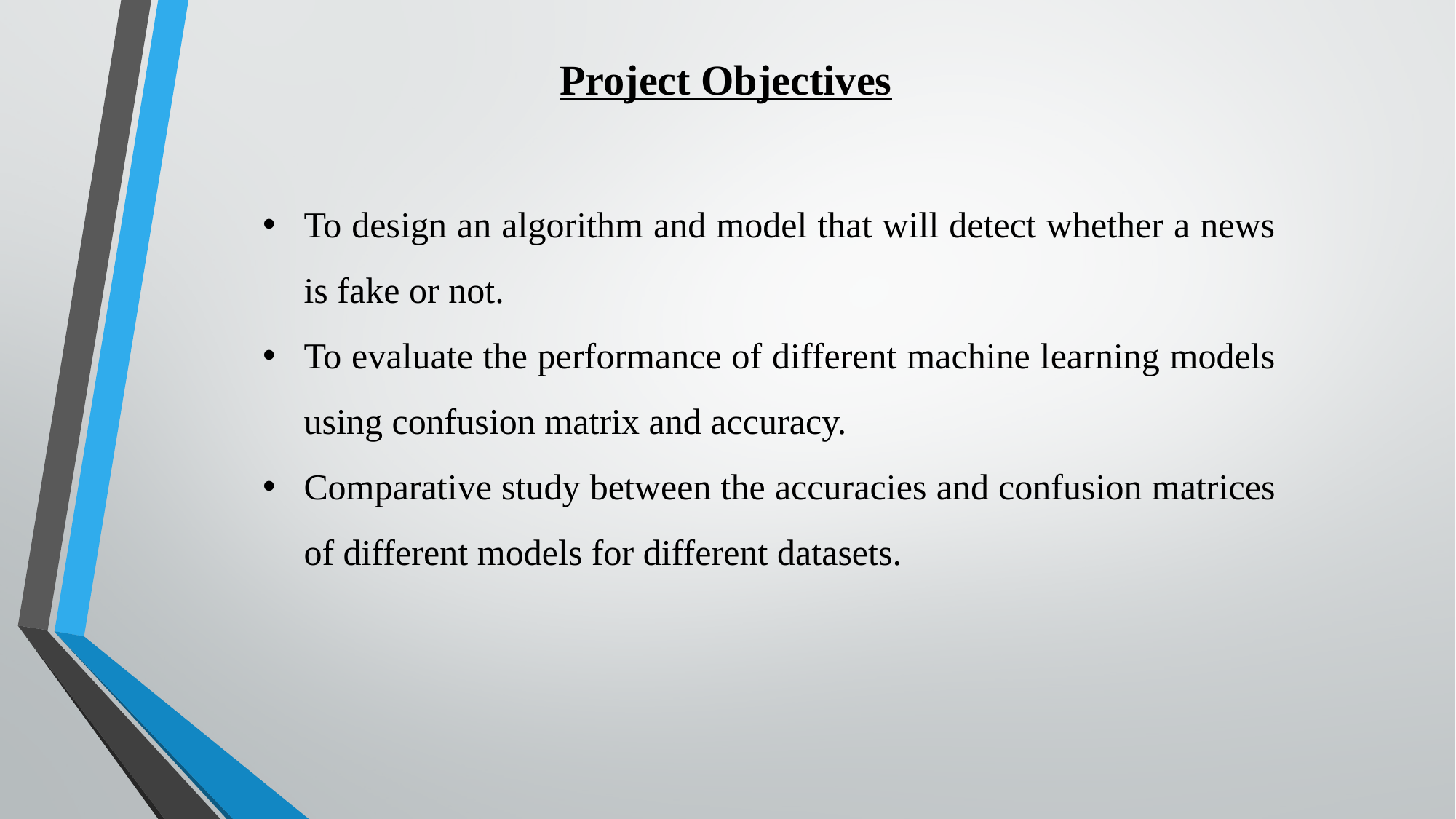

Project Objectives
To design an algorithm and model that will detect whether a news is fake or not.
To evaluate the performance of different machine learning models using confusion matrix and accuracy.
Comparative study between the accuracies and confusion matrices of different models for different datasets.